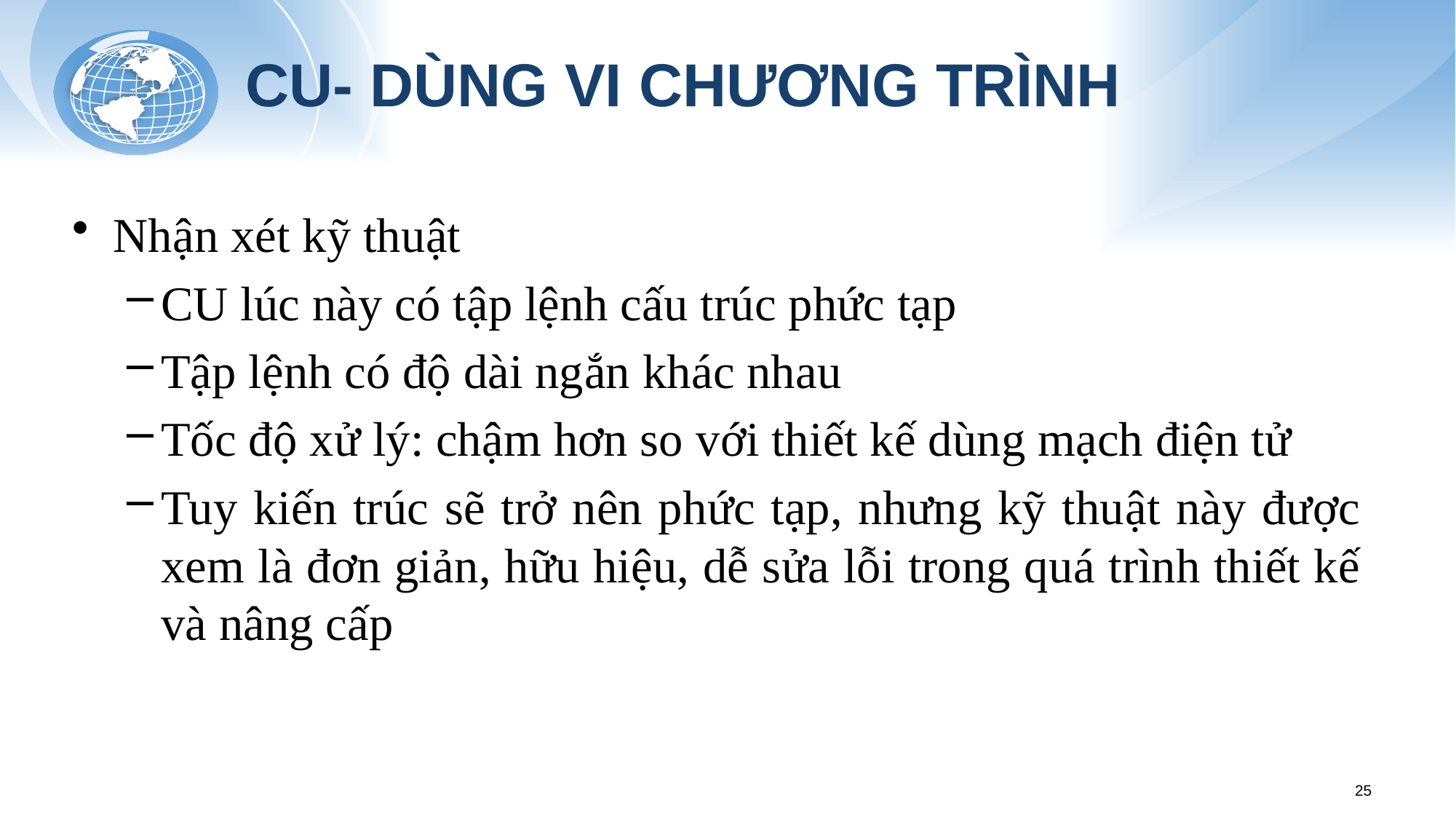

# CU- DÙNG VI CHƯƠNG TRÌNH
Nhận xét kỹ thuật
CU lúc này có tập lệnh cấu trúc phức tạp
Tập lệnh có độ dài ngắn khác nhau
Tốc độ xử lý: chậm hơn so với thiết kế dùng mạch điện tử
Tuy kiến trúc sẽ trở nên phức tạp, nhưng kỹ thuật này được xem là đơn giản, hữu hiệu, dễ sửa lỗi trong quá trình thiết kế và nâng cấp
25